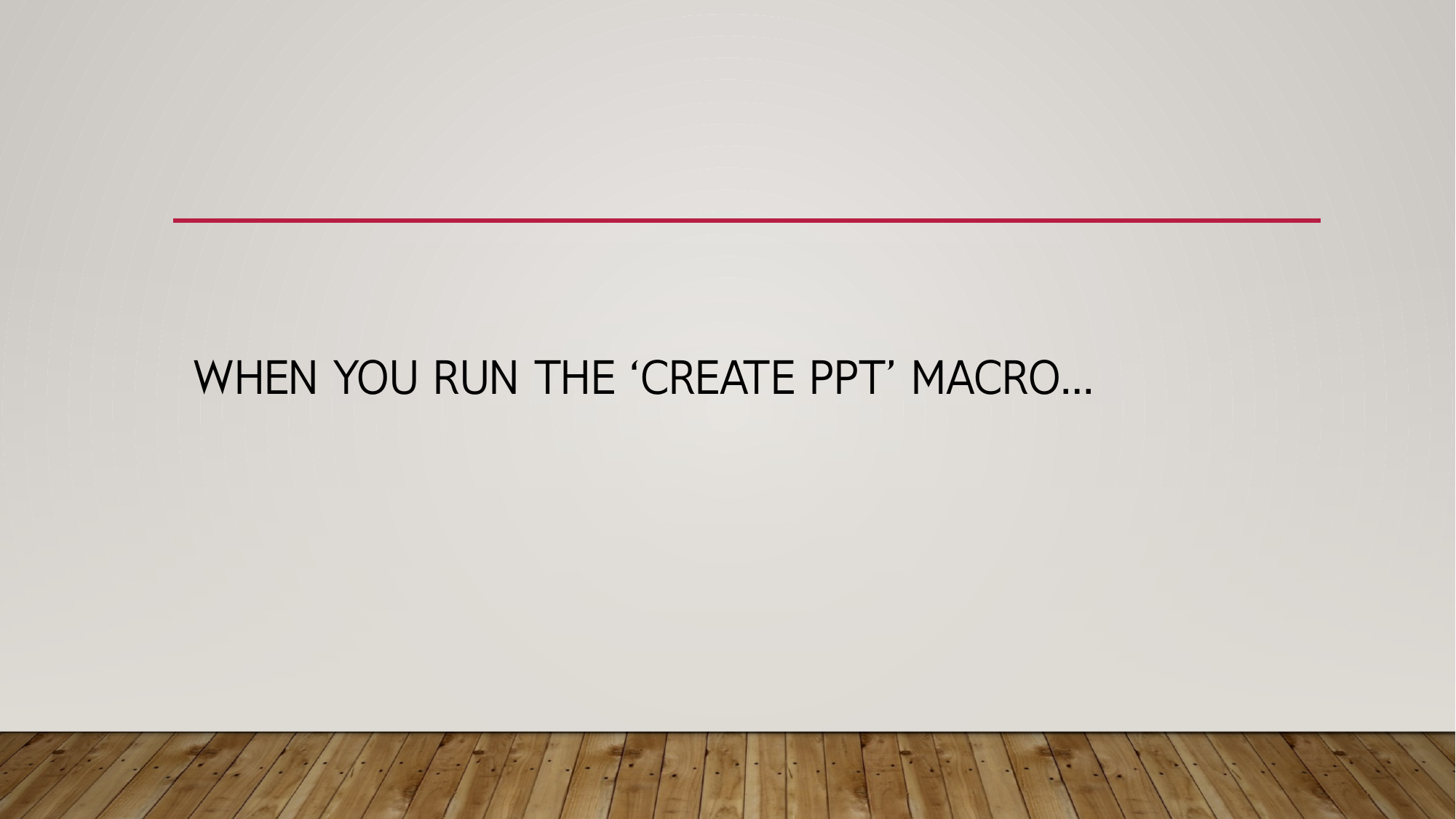

# WHEN YOU RUN the ‘CREATE PPT’ MACRO…